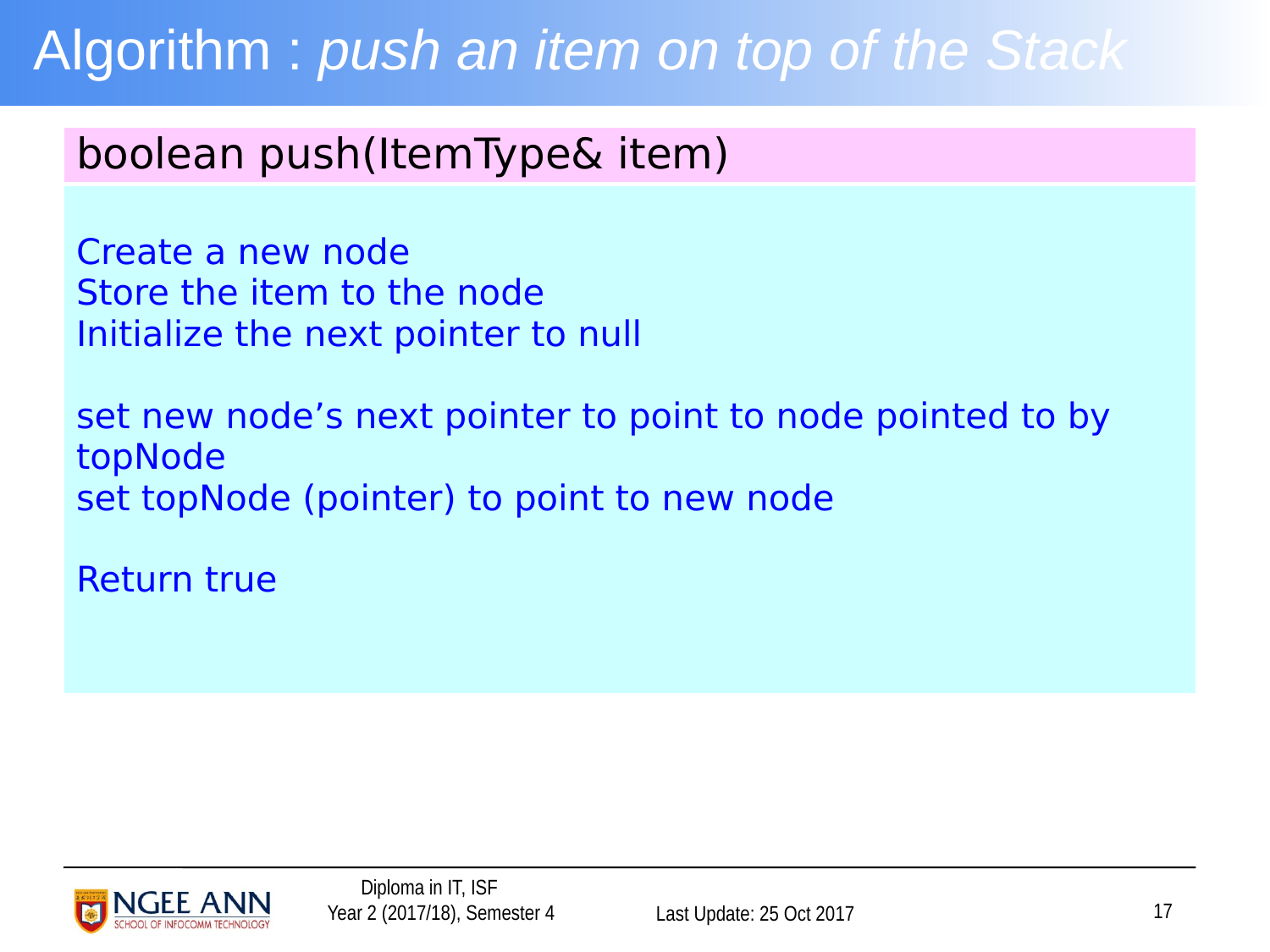

# Algorithm : push an item on top of the Stack
| boolean push(ItemType& item) |
| --- |
| Create a new node Store the item to the node Initialize the next pointer to null set new node’s next pointer to point to node pointed to by topNode set topNode (pointer) to point to new node Return true |